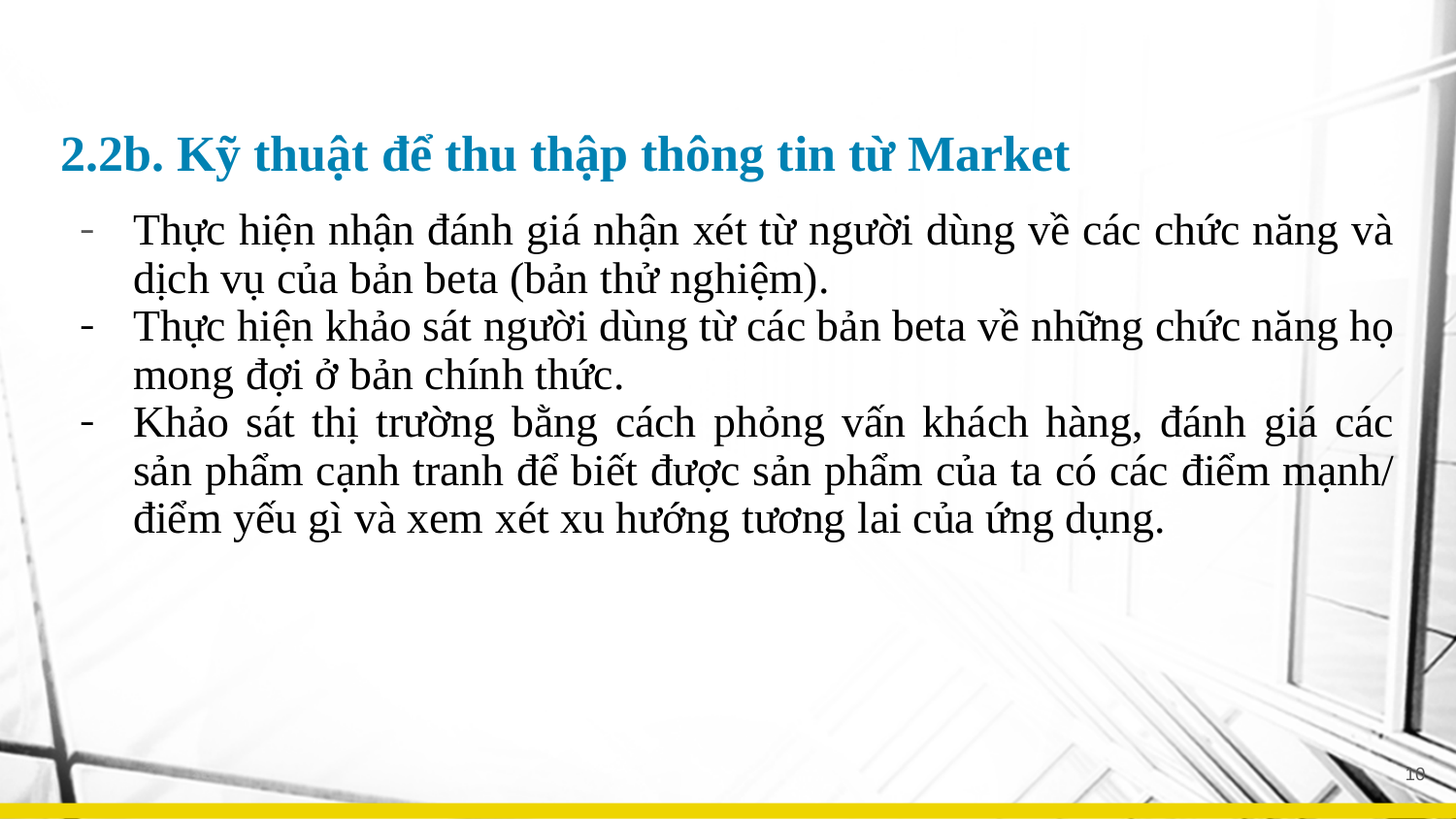

# 2.2b. Kỹ thuật để thu thập thông tin từ Market
Thực hiện nhận đánh giá nhận xét từ người dùng về các chức năng và dịch vụ của bản beta (bản thử nghiệm).
Thực hiện khảo sát người dùng từ các bản beta về những chức năng họ mong đợi ở bản chính thức.
Khảo sát thị trường bằng cách phỏng vấn khách hàng, đánh giá các sản phẩm cạnh tranh để biết được sản phẩm của ta có các điểm mạnh/ điểm yếu gì và xem xét xu hướng tương lai của ứng dụng.
10